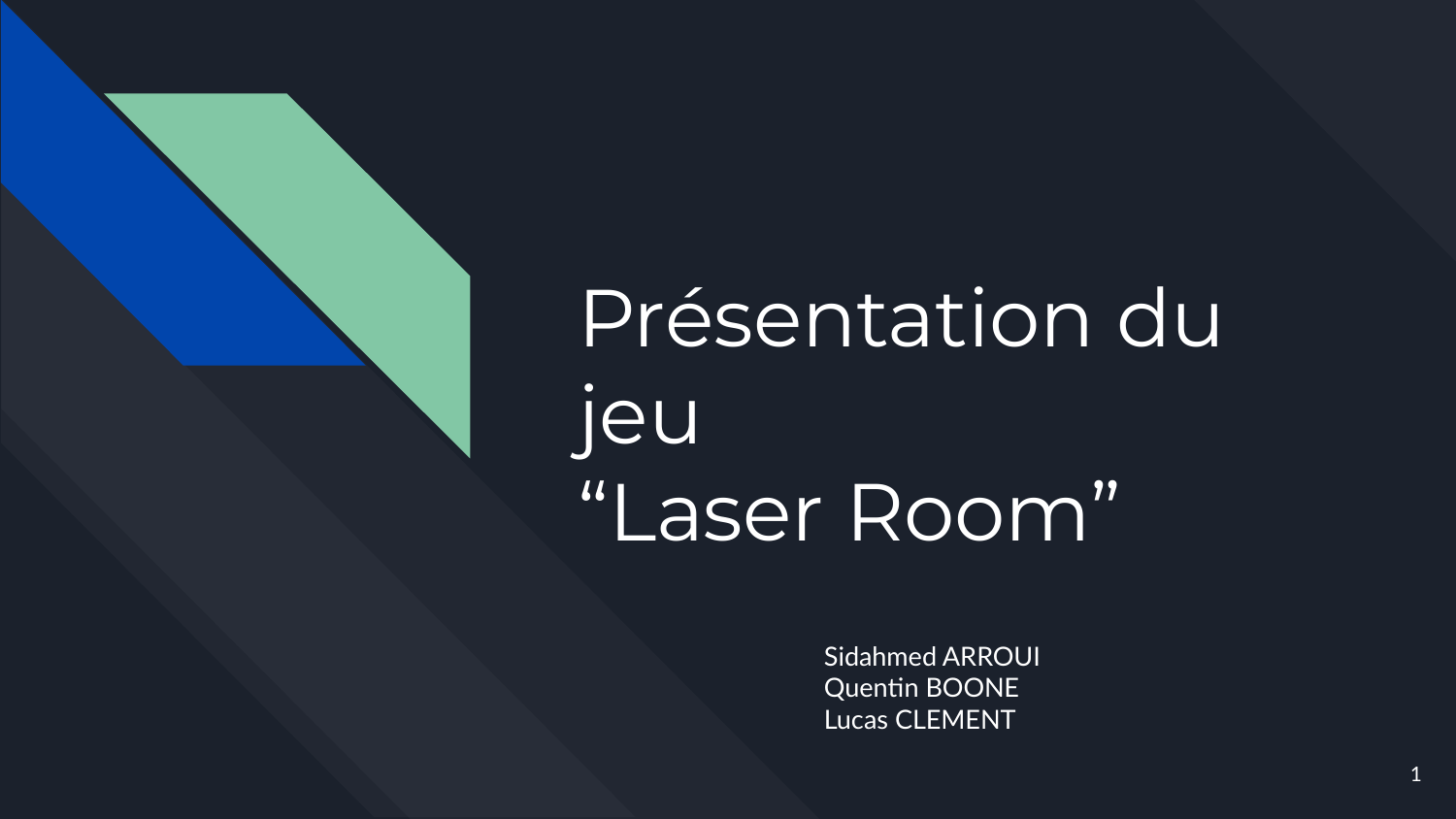

# Présentation du jeu
“Laser Room”
Sidahmed ARROUI
Quentin BOONE
Lucas CLEMENT

1